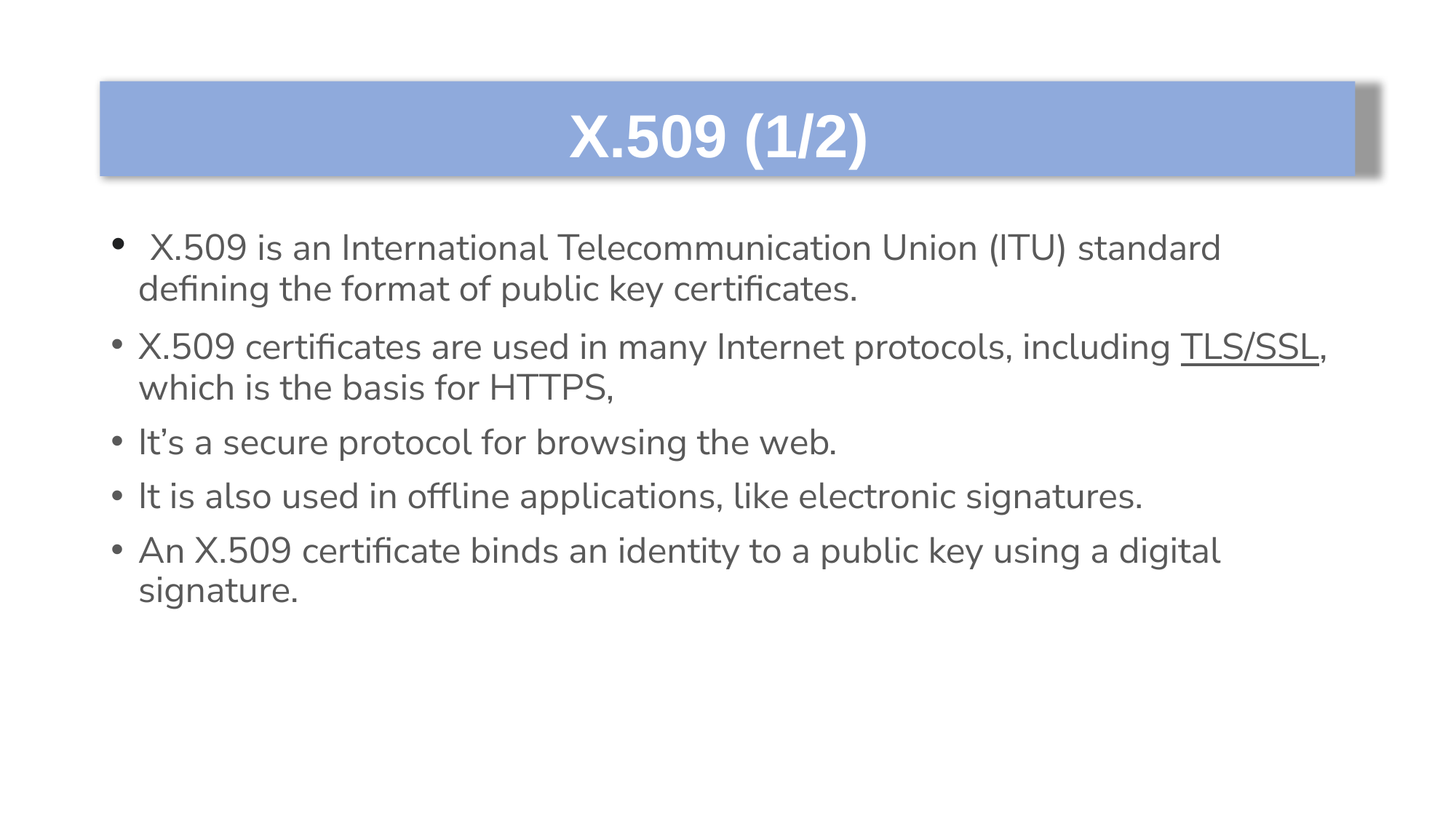

# X.509 (1/2)
 X.509 is an International Telecommunication Union (ITU) standard defining the format of public key certificates.
X.509 certificates are used in many Internet protocols, including TLS/SSL, which is the basis for HTTPS,
It’s a secure protocol for browsing the web.
It is also used in offline applications, like electronic signatures.
An X.509 certificate binds an identity to a public key using a digital signature.